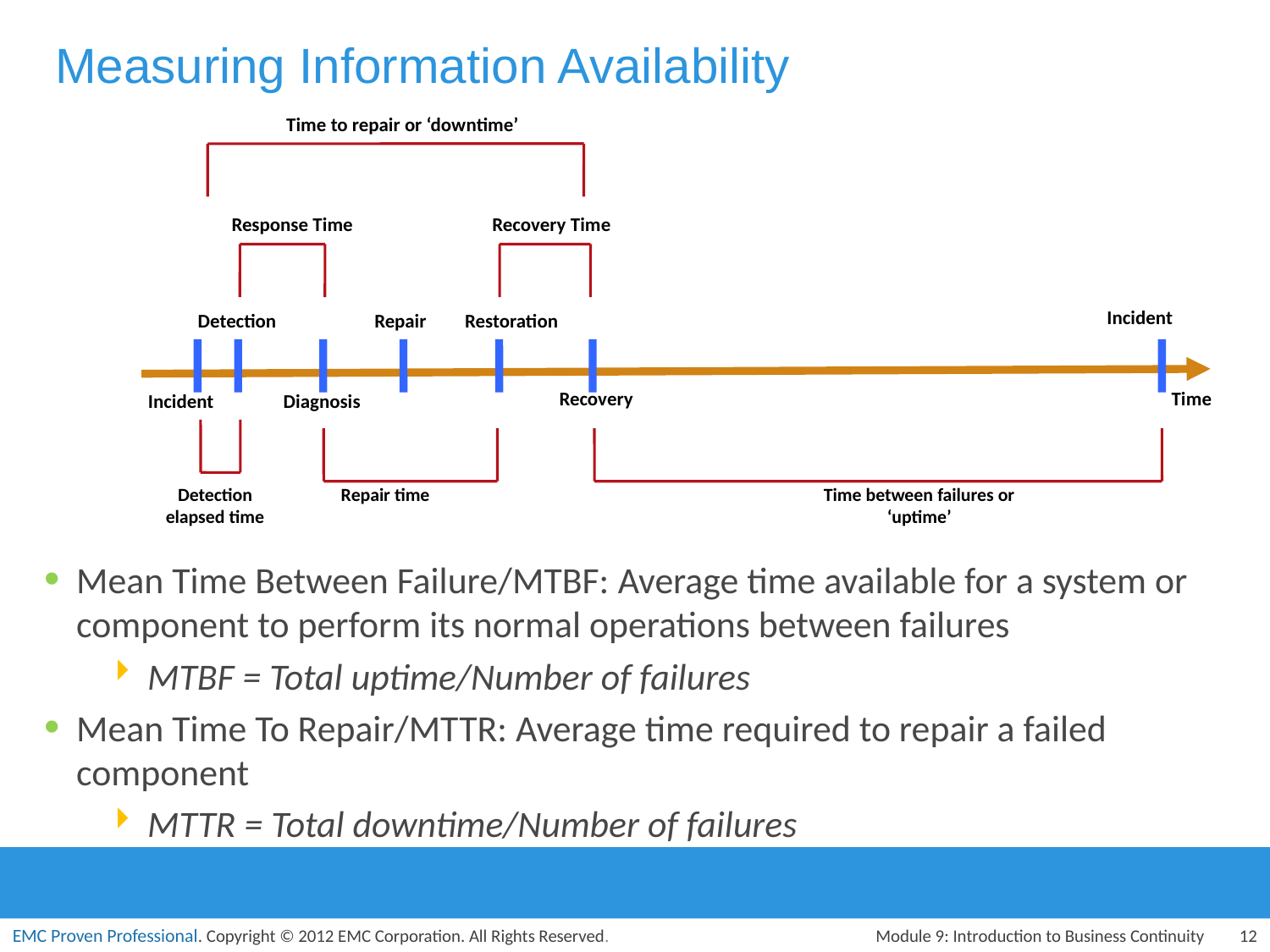

# Measuring Information Availability
 Time to repair or ‘downtime’

Response Time
Recovery Time

Incident
Detection
Repair
Restoration

Recovery
Time
Incident
Diagnosis

Detection elapsed time
Repair time
Time between failures or  ‘uptime’
Mean Time Between Failure/MTBF: Average time available for a system or component to perform its normal operations between failures
MTBF = Total uptime/Number of failures
Mean Time To Repair/MTTR: Average time required to repair a failed component
MTTR = Total downtime/Number of failures
Module 9: Introduction to Business Continuity
12